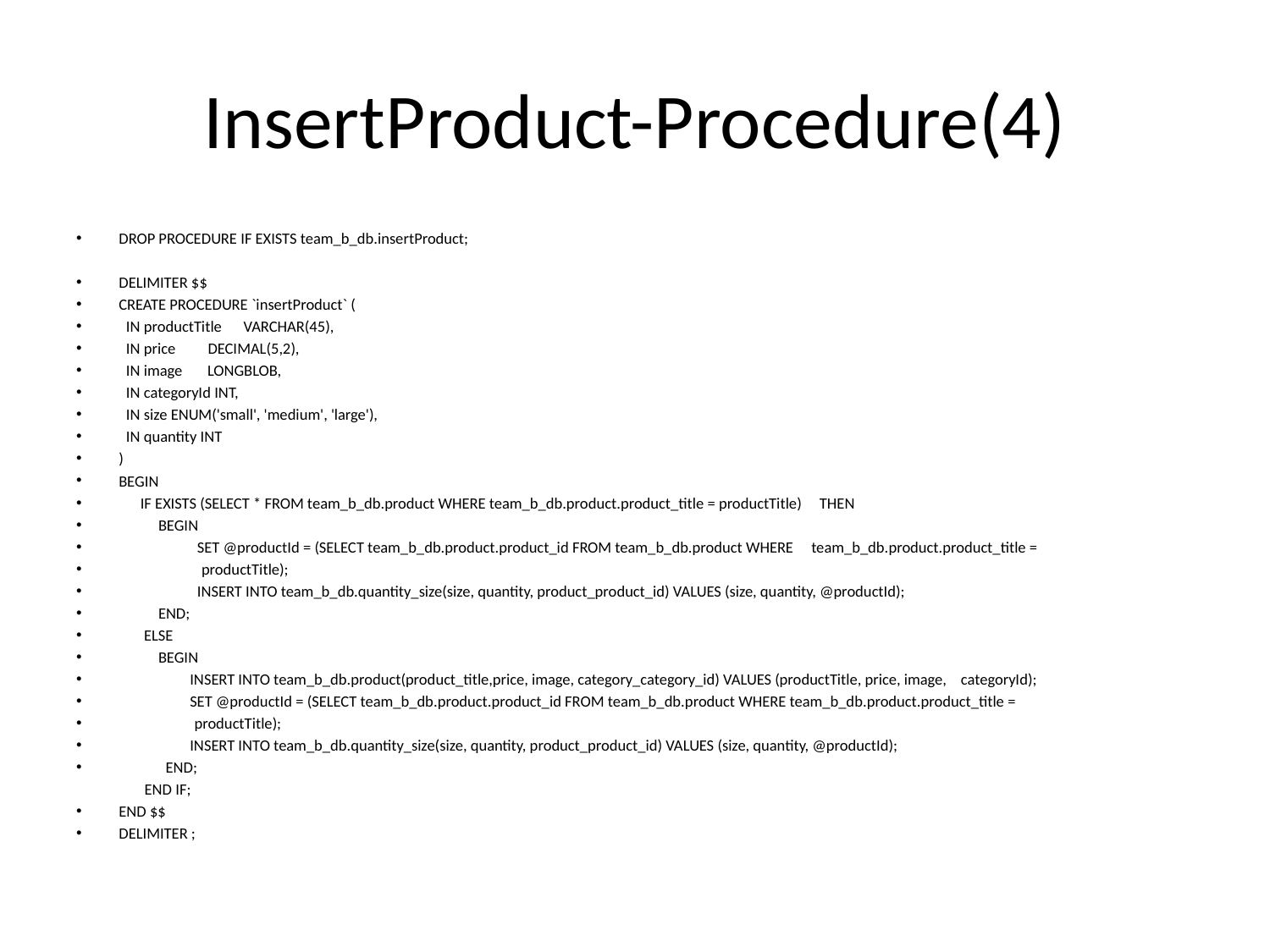

# InsertProduct-Procedure(4)
DROP PROCEDURE IF EXISTS team_b_db.insertProduct;

DELIMITER $$
CREATE PROCEDURE `insertProduct` (
  IN productTitle      VARCHAR(45),
  IN price         DECIMAL(5,2),
  IN image       LONGBLOB,
  IN categoryId INT,
  IN size ENUM('small', 'medium', 'large'),
  IN quantity INT
)
BEGIN
      IF EXISTS (SELECT * FROM team_b_db.product WHERE team_b_db.product.product_title = productTitle)     THEN
           BEGIN
	  SET @productId = (SELECT team_b_db.product.product_id FROM team_b_db.product WHERE     team_b_db.product.product_title =
                       productTitle);
	  INSERT INTO team_b_db.quantity_size(size, quantity, product_product_id) VALUES (size, quantity, @productId);
           END;
       ELSE
           BEGIN
	INSERT INTO team_b_db.product(product_title,price, image, category_category_id) VALUES (productTitle, price, image,    categoryId);
	SET @productId = (SELECT team_b_db.product.product_id FROM team_b_db.product WHERE team_b_db.product.product_title =
                     productTitle);
	INSERT INTO team_b_db.quantity_size(size, quantity, product_product_id) VALUES (size, quantity, @productId);
             END;
                   END IF;
END $$
DELIMITER ;